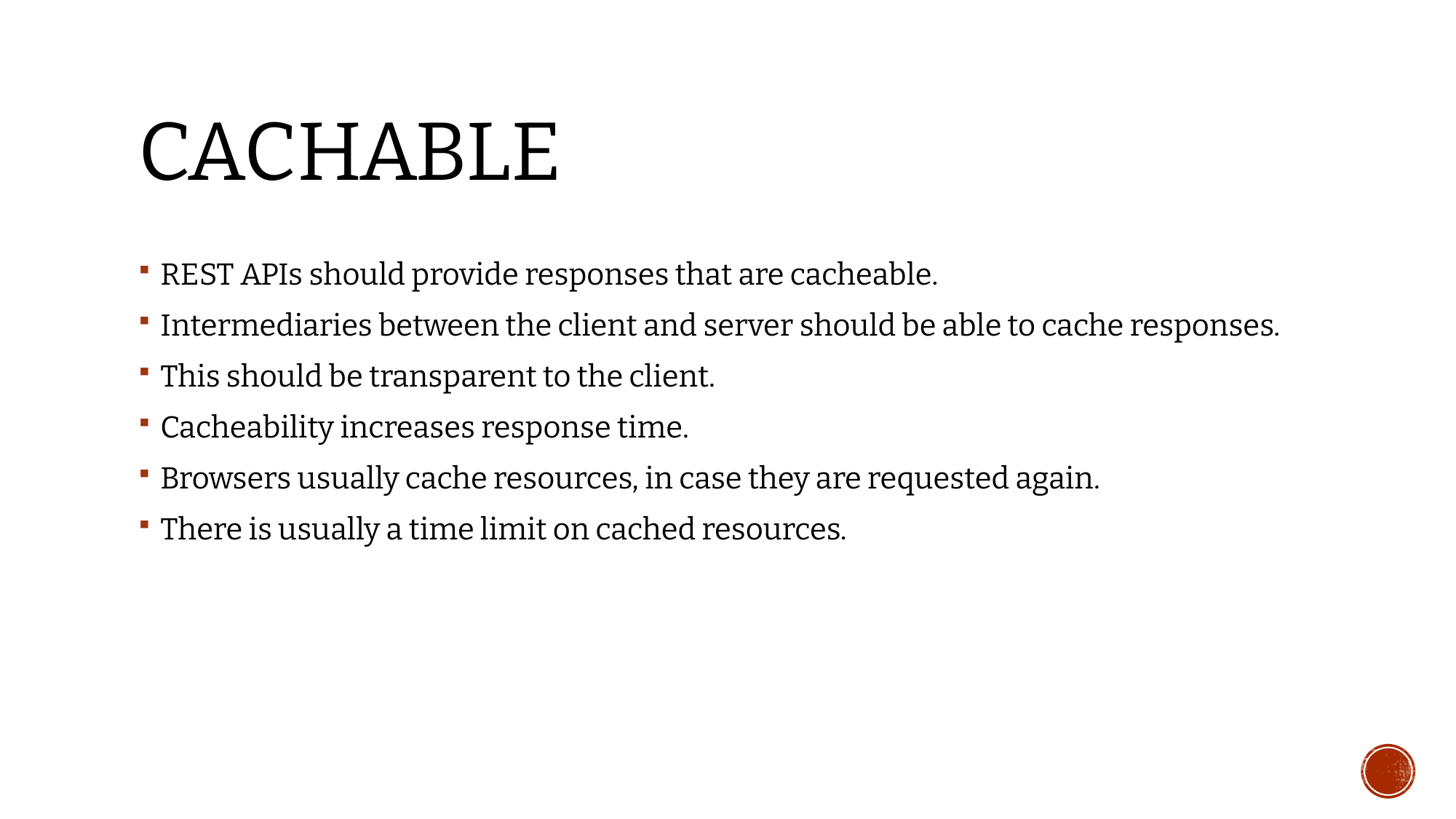

# Cachable
REST APIs should provide responses that are cacheable.
Intermediaries between the client and server should be able to cache responses.
This should be transparent to the client.
Cacheability increases response time.
Browsers usually cache resources, in case they are requested again.
There is usually a time limit on cached resources.